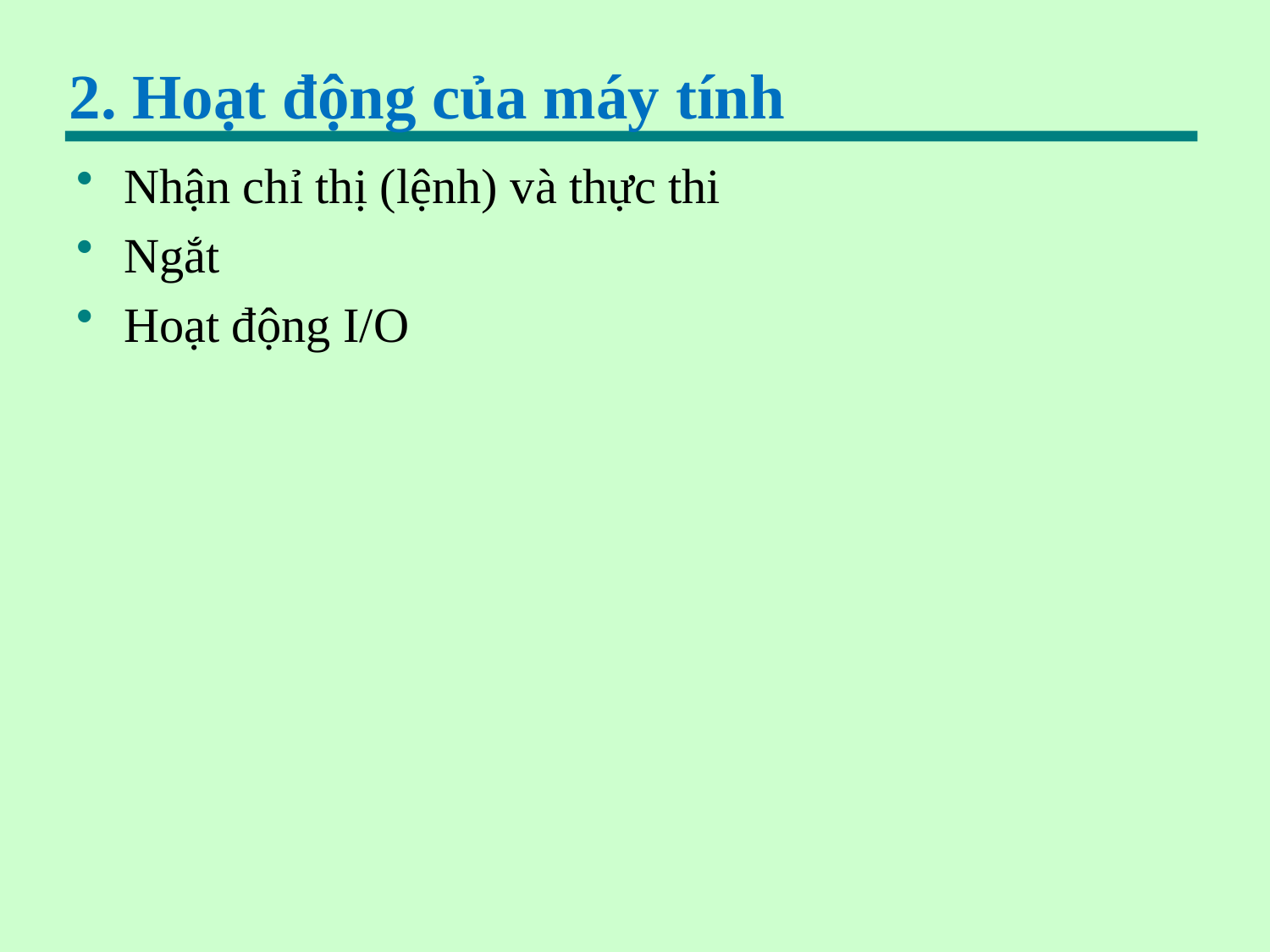

# 2. Hoạt động của máy tính
Nhận chỉ thị (lệnh) và thực thi
Ngắt
Hoạt động I/O